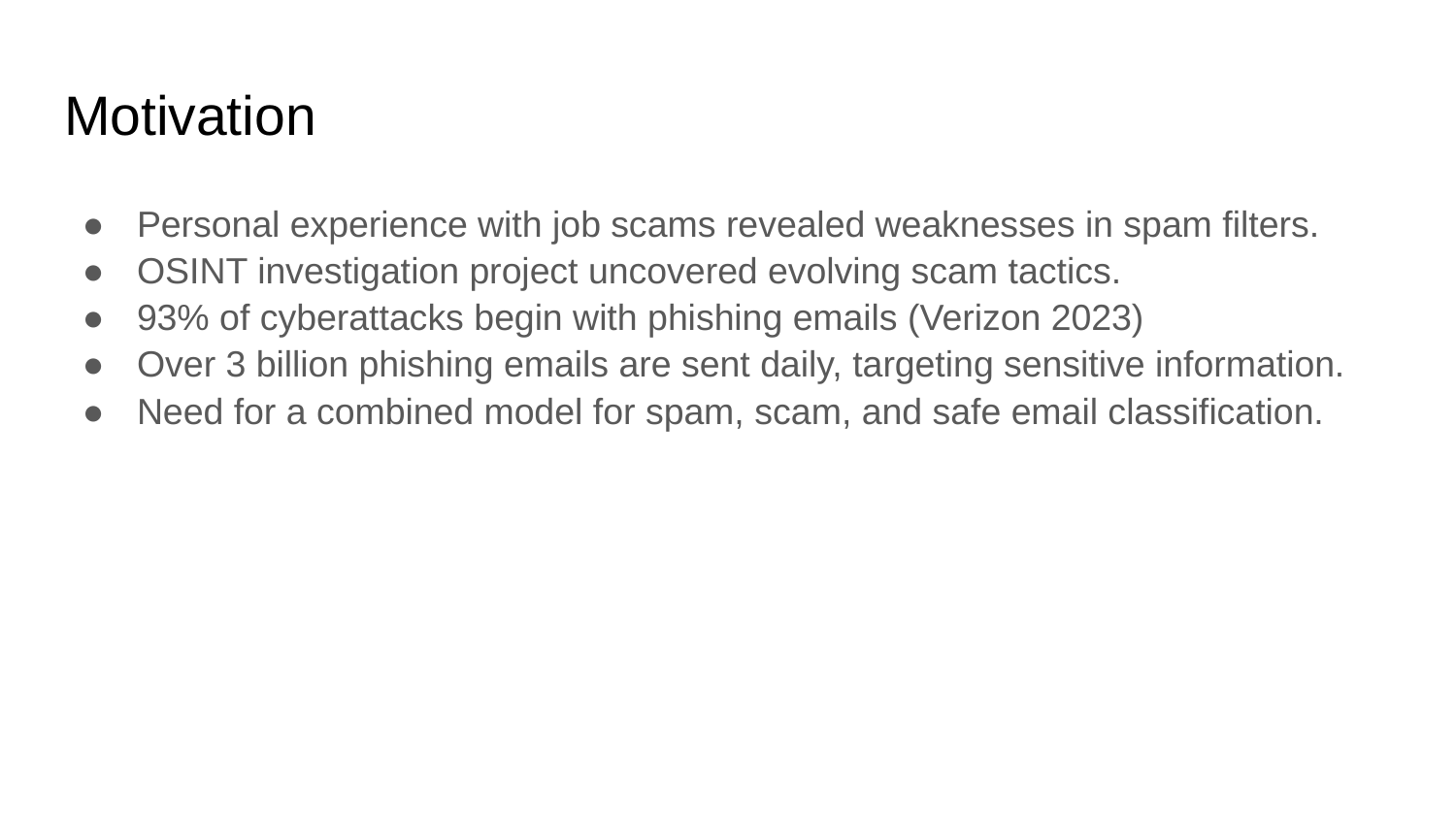

# Motivation
Personal experience with job scams revealed weaknesses in spam filters.
OSINT investigation project uncovered evolving scam tactics.
93% of cyberattacks begin with phishing emails (Verizon 2023)
Over 3 billion phishing emails are sent daily, targeting sensitive information.
Need for a combined model for spam, scam, and safe email classification.